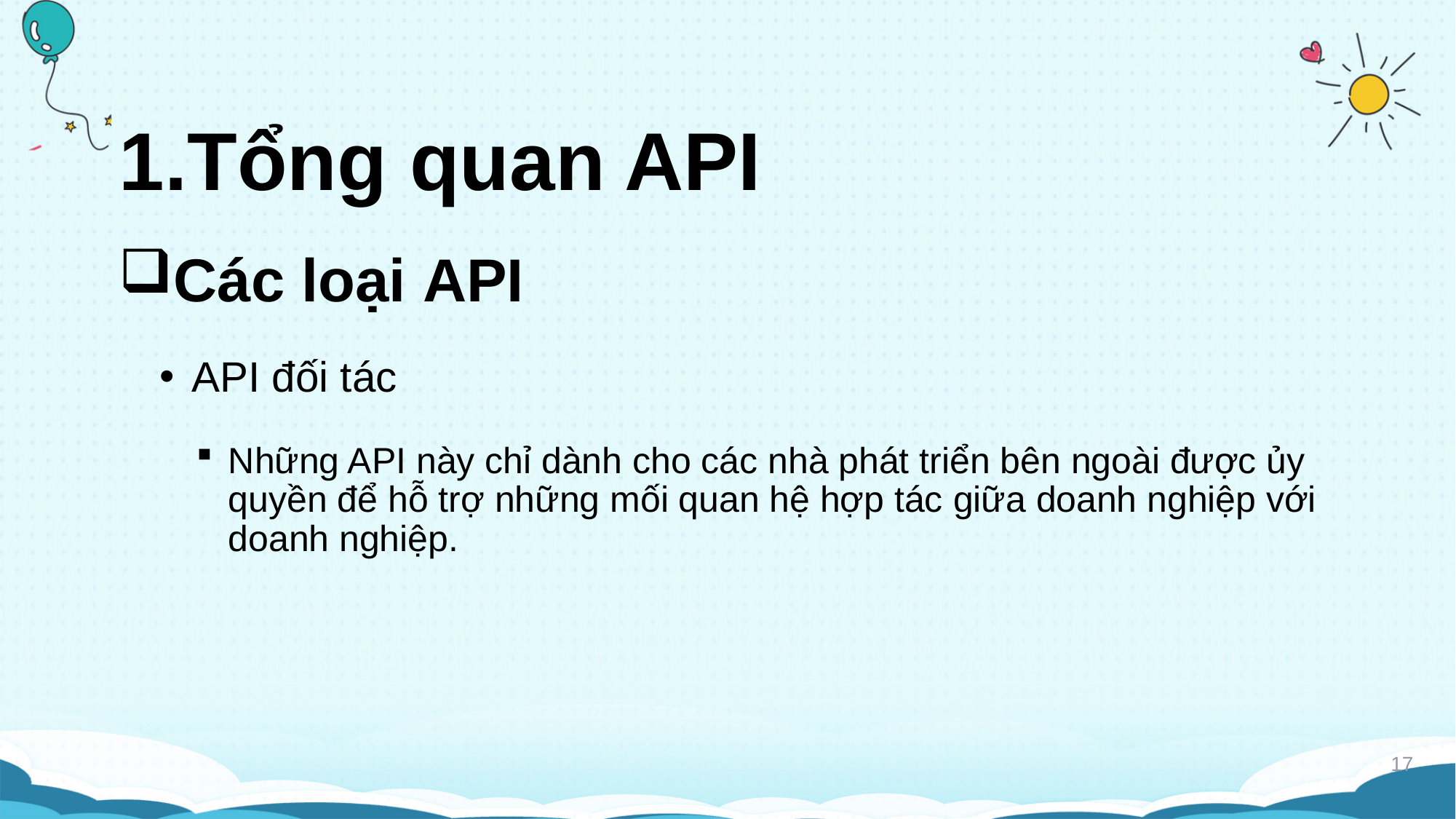

# 1.Tổng quan API
Các loại API
API đối tác
Những API này chỉ dành cho các nhà phát triển bên ngoài được ủy quyền để hỗ trợ những mối quan hệ hợp tác giữa doanh nghiệp với doanh nghiệp.
17